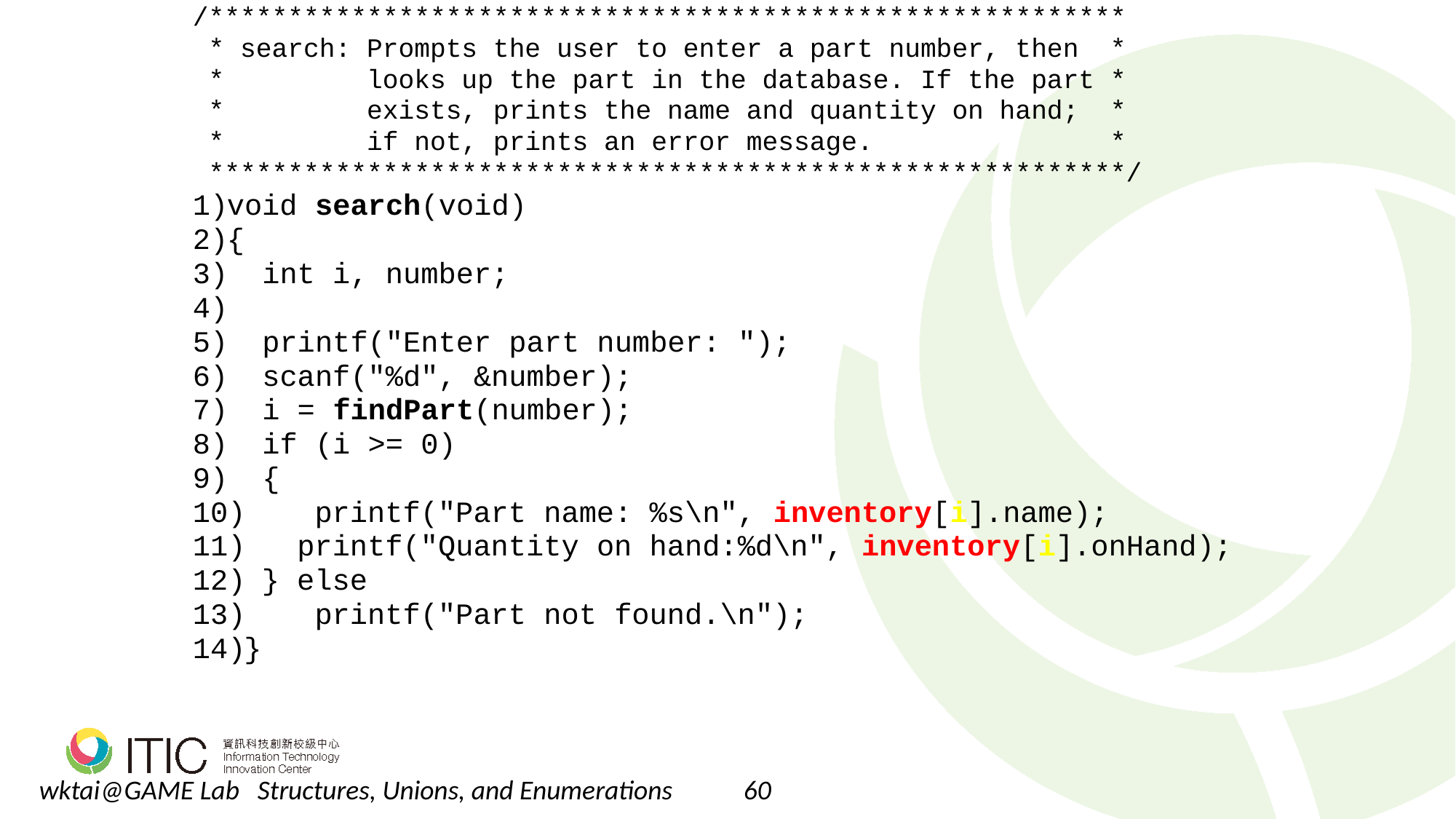

/**********************************************************
 * search: Prompts the user to enter a part number, then  *
 *         looks up the part in the database. If the part *
 *         exists, prints the name and quantity on hand;  *
 *         if not, prints an error message.               *
 **********************************************************/
void search(void)
{
  int i, number;

  printf("Enter part number: ");
  scanf("%d", &number);
  i = findPart(number);
  if (i >= 0)
  {
    printf("Part name: %s\n", inventory[i].name);
   printf("Quantity on hand:%d\n", inventory[i].onHand);
 } else
    printf("Part not found.\n");
}